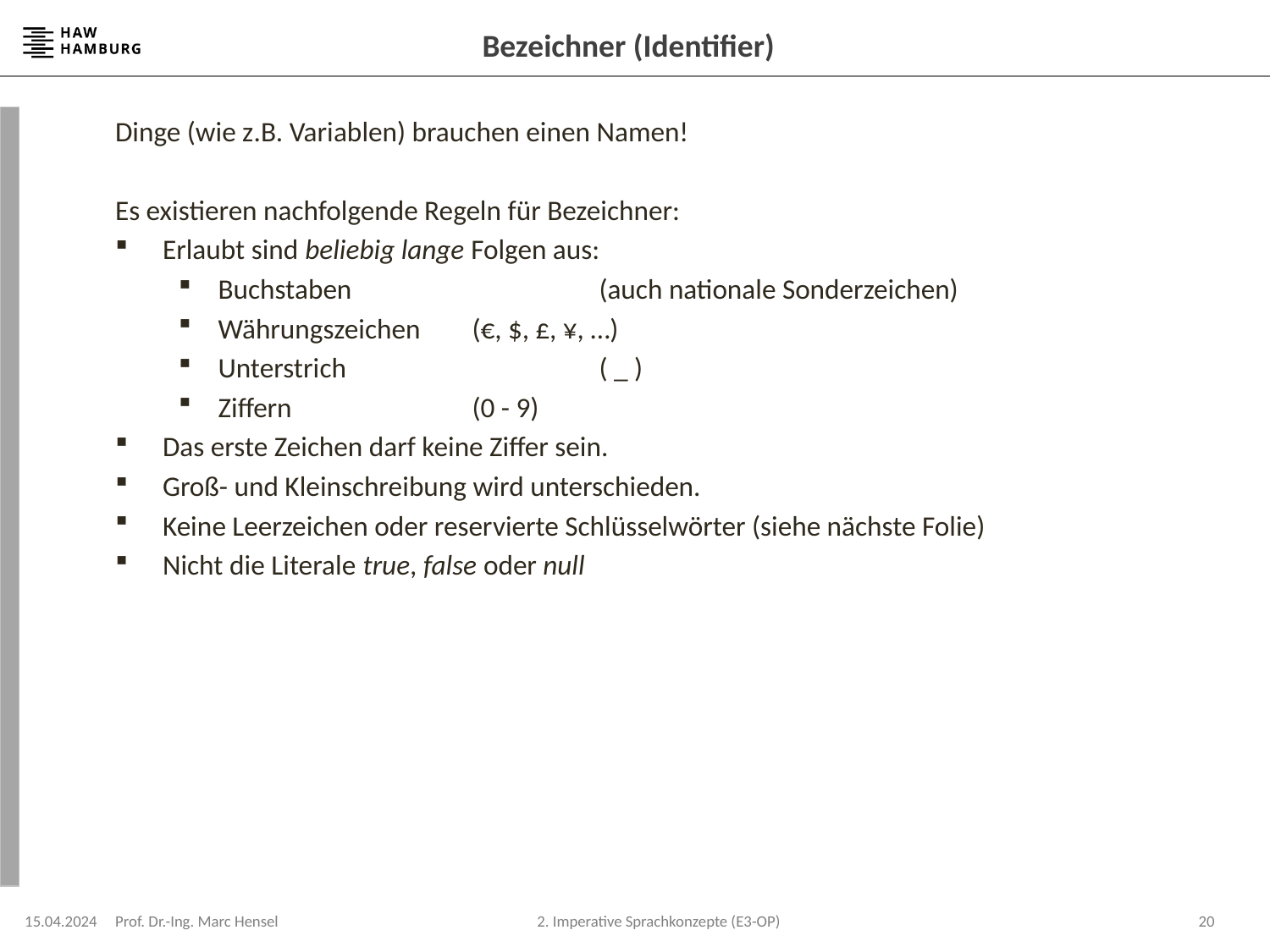

# Bezeichner (Identifier)
Dinge (wie z.B. Variablen) brauchen einen Namen!

Es existieren nachfolgende Regeln für Bezeichner:
Erlaubt sind beliebig lange Folgen aus:
Buchstaben 		(auch nationale Sonderzeichen)
Währungszeichen	(€, $, £, ¥, …)
Unterstrich		( _ )
Ziffern		(0 - 9)
Das erste Zeichen darf keine Ziffer sein.
Groß- und Kleinschreibung wird unterschieden.
Keine Leerzeichen oder reservierte Schlüsselwörter (siehe nächste Folie)
Nicht die Literale true, false oder null
15.04.2024
Prof. Dr.-Ing. Marc Hensel
20